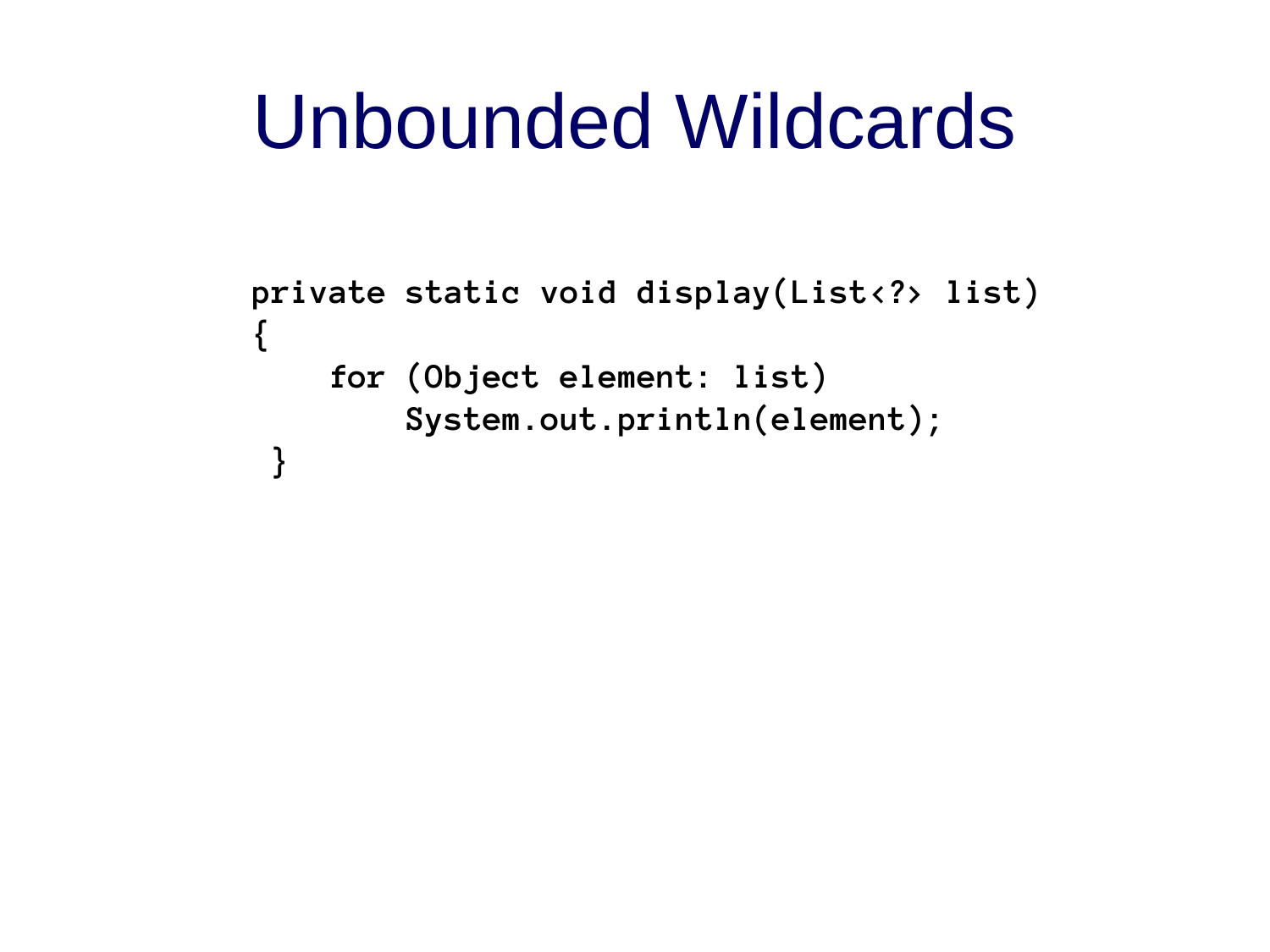

# Unbounded Wildcards
    private static void display(List<?> list)
    {
        for (Object element: list)
            System.out.println(element);
     }